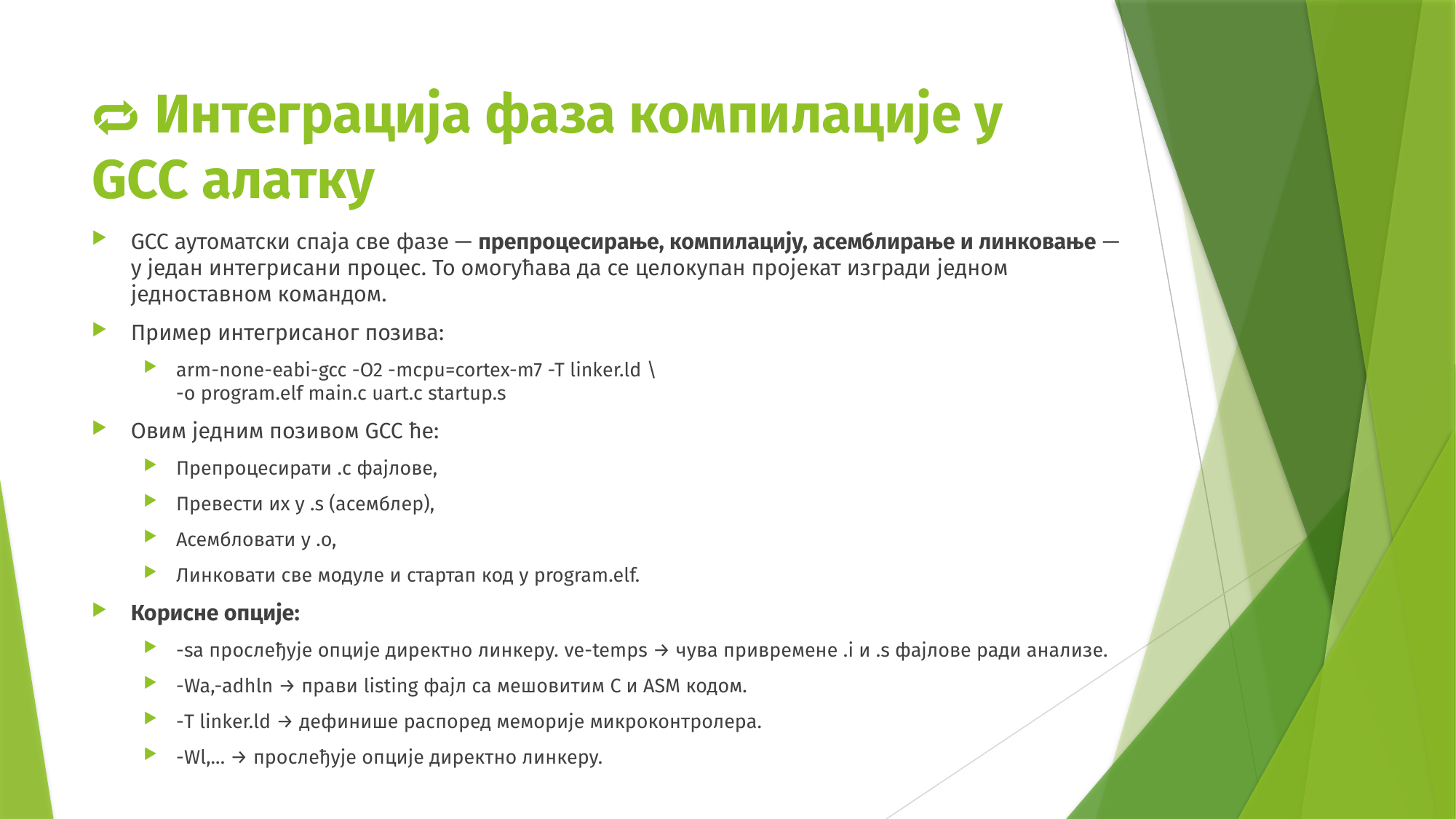

# 🔁 Интеграција фаза компилације у GCC алатку
GCC аутоматски спаја све фазе — препроцесирање, компилацију, асемблирање и линковање — у један интегрисани процес. То омогућава да се целокупан пројекат изгради једном једноставном командом.
Пример интегрисаног позива:
arm-none-eabi-gcc -O2 -mcpu=cortex-m7 -T linker.ld \
-o program.elf main.c uart.c startup.s
Овим једним позивом GCC ће:
Препроцесирати .c фајлове,
Превести их у .s (асемблер),
Асембловати у .o,
Линкoвати све модуле и стартап код у program.elf.
Корисне опције:
-sa прослеђује опције директно линкеру. ve-temps → чува привремене .i и .s фајлове ради анализе.
-Wa,-adhln → прави listing фајл са мешовитим C и ASM кодом.
-T linker.ld → дефинише распоред меморије микроконтролера.
-Wl,... → прослеђује опције директно линкеру.